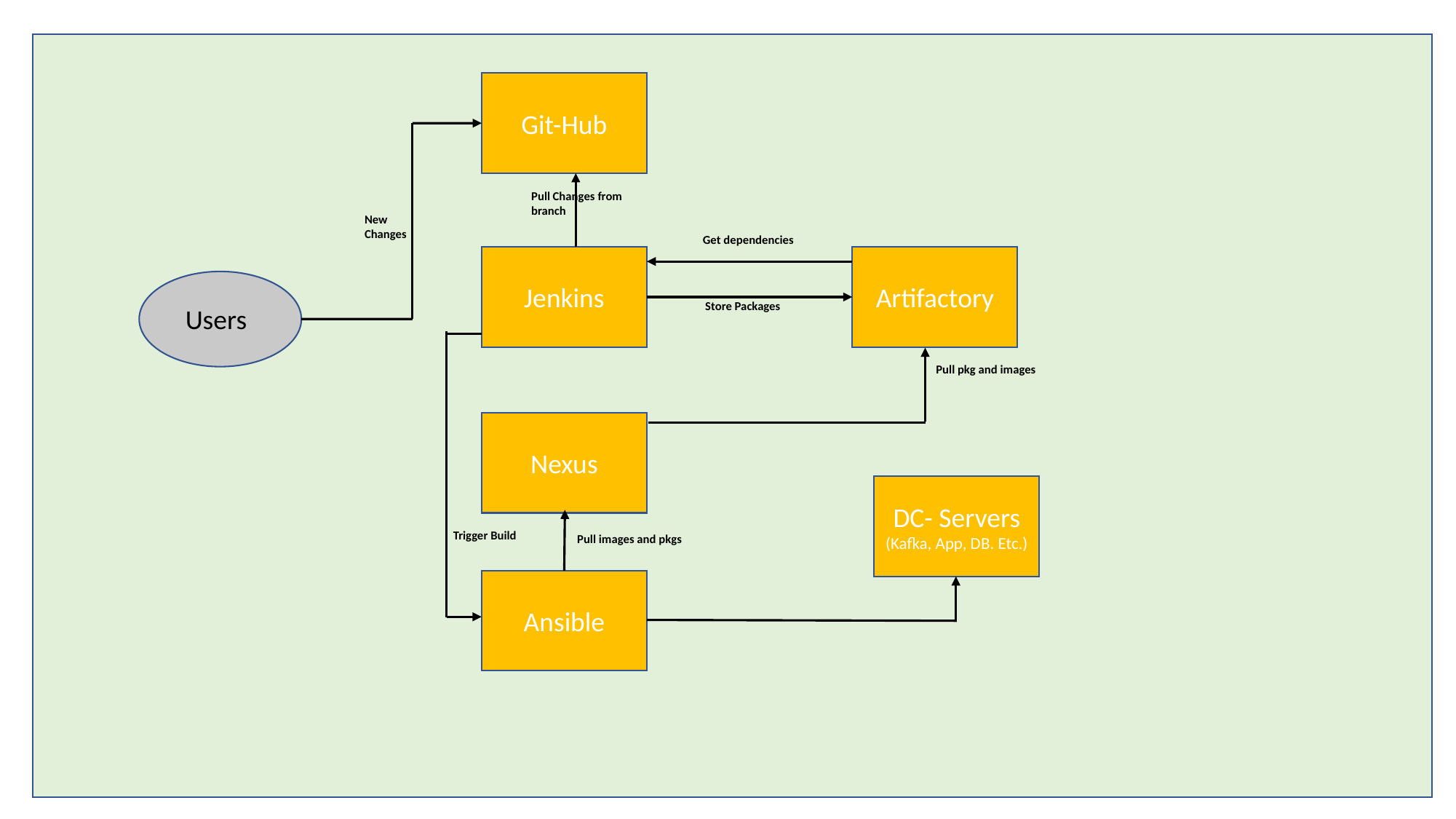

Git-Hub
Pull Changes from branch
New Changes
Get dependencies
Jenkins
Artifactory

Store Packages
Users
Pull pkg and images
Nexus
DC- Servers
(Kafka, App, DB. Etc.)
Trigger Build
Pull images and pkgs
Ansible